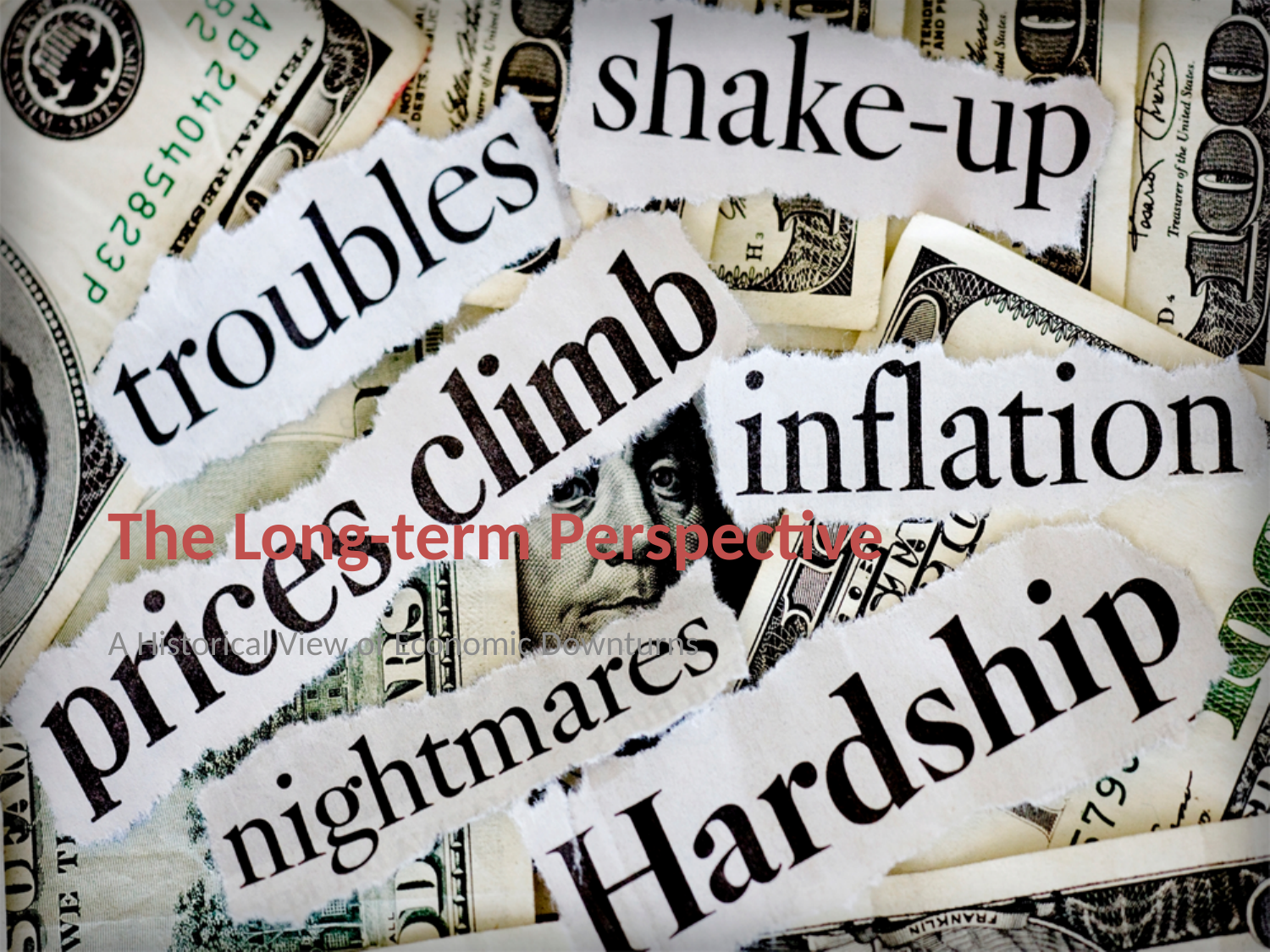

# The Long-term Perspective
A Historical View of Economic Downturns